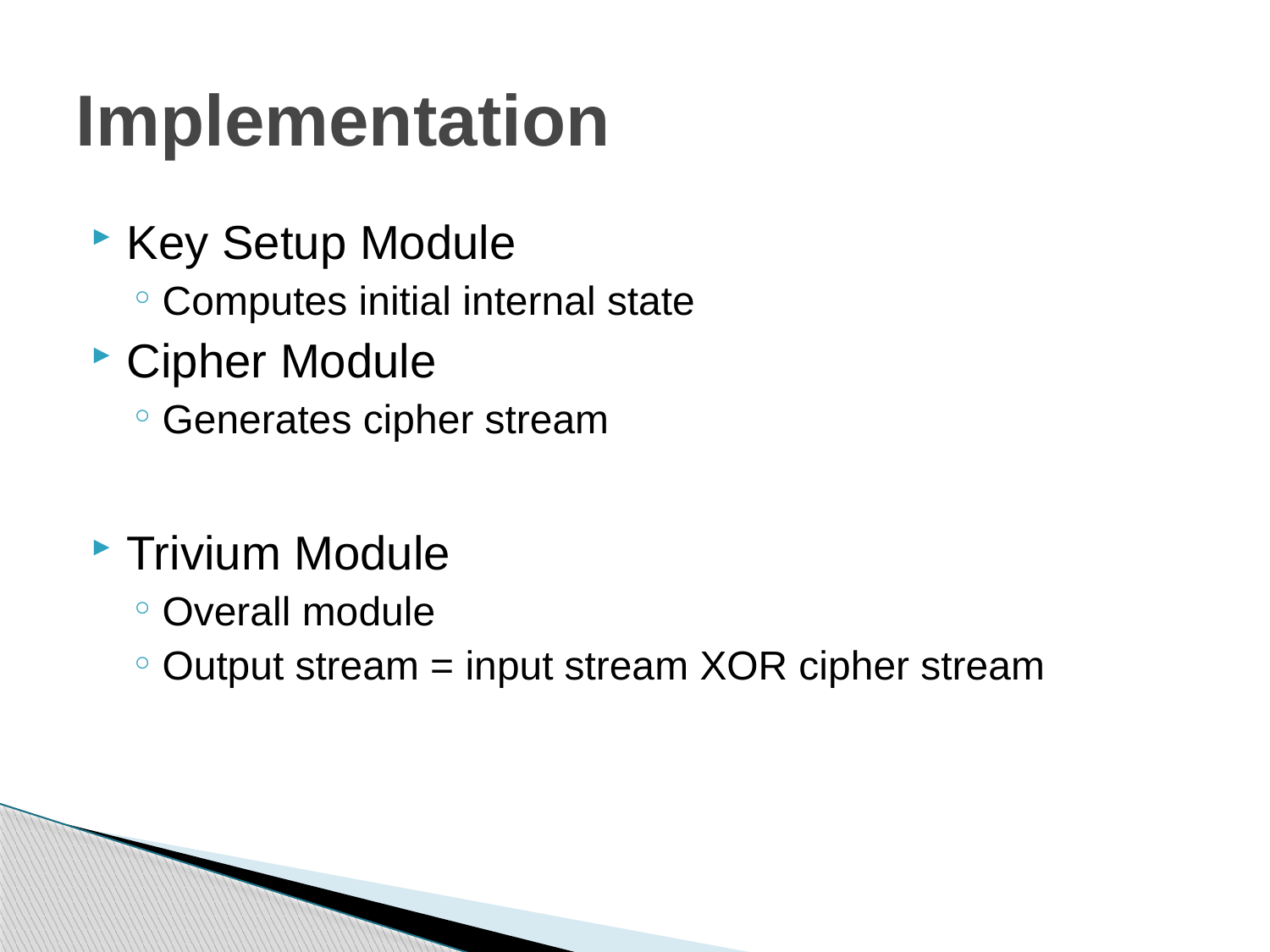

# Implementation
Key Setup Module
Computes initial internal state
Cipher Module
Generates cipher stream

Trivium Module
Overall module
Output stream = input stream XOR cipher stream